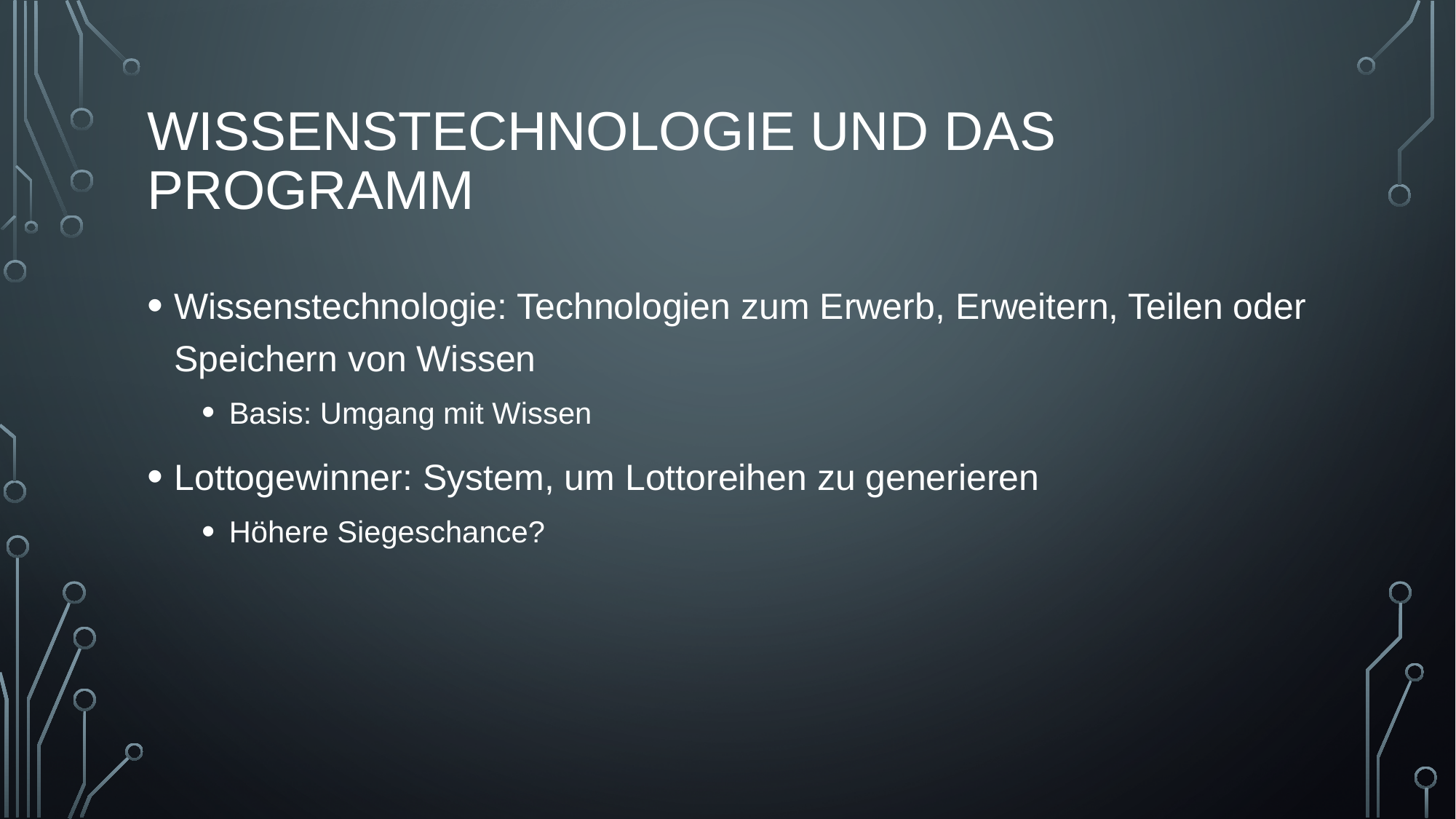

# Wissenstechnologie und das Programm
Wissenstechnologie: Technologien zum Erwerb, Erweitern, Teilen oder Speichern von Wissen
Basis: Umgang mit Wissen
Lottogewinner: System, um Lottoreihen zu generieren
Höhere Siegeschance?